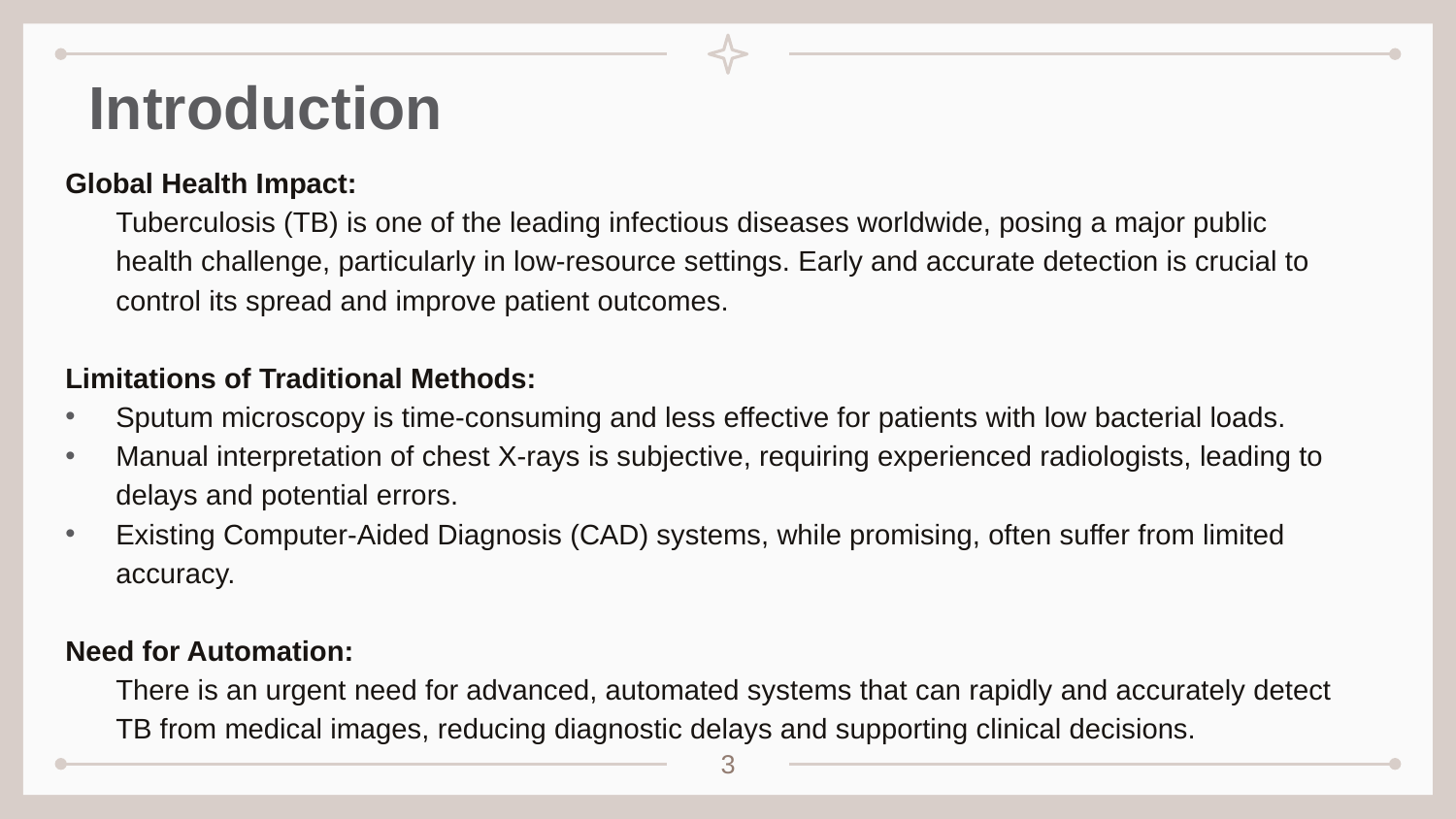

# Introduction
Global Health Impact:
Tuberculosis (TB) is one of the leading infectious diseases worldwide, posing a major public health challenge, particularly in low-resource settings. Early and accurate detection is crucial to control its spread and improve patient outcomes.

Limitations of Traditional Methods:
Sputum microscopy is time-consuming and less effective for patients with low bacterial loads.
Manual interpretation of chest X-rays is subjective, requiring experienced radiologists, leading to delays and potential errors.
Existing Computer-Aided Diagnosis (CAD) systems, while promising, often suffer from limited  accuracy.

Need for Automation:
There is an urgent need for advanced, automated systems that can rapidly and accurately detect TB from medical images, reducing diagnostic delays and supporting clinical decisions.
3